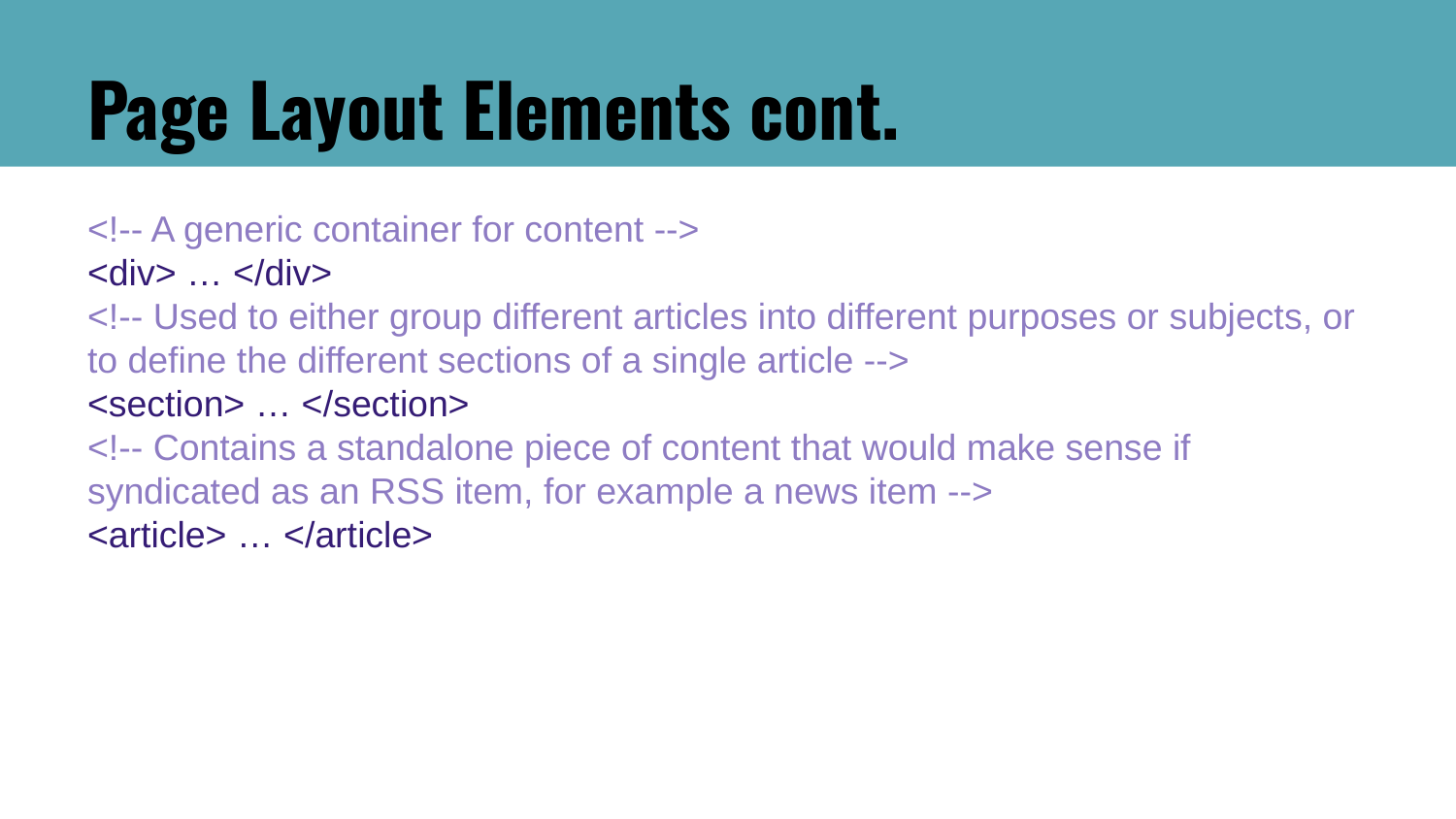

# Page Layout Elements cont.

<!-- A generic container for content -->
<div> … </div>
<!-- Used to either group different articles into different purposes or subjects, or to define the different sections of a single article -->
<section> … </section>
<!-- Contains a standalone piece of content that would make sense if syndicated as an RSS item, for example a news item -->
<article> … </article>